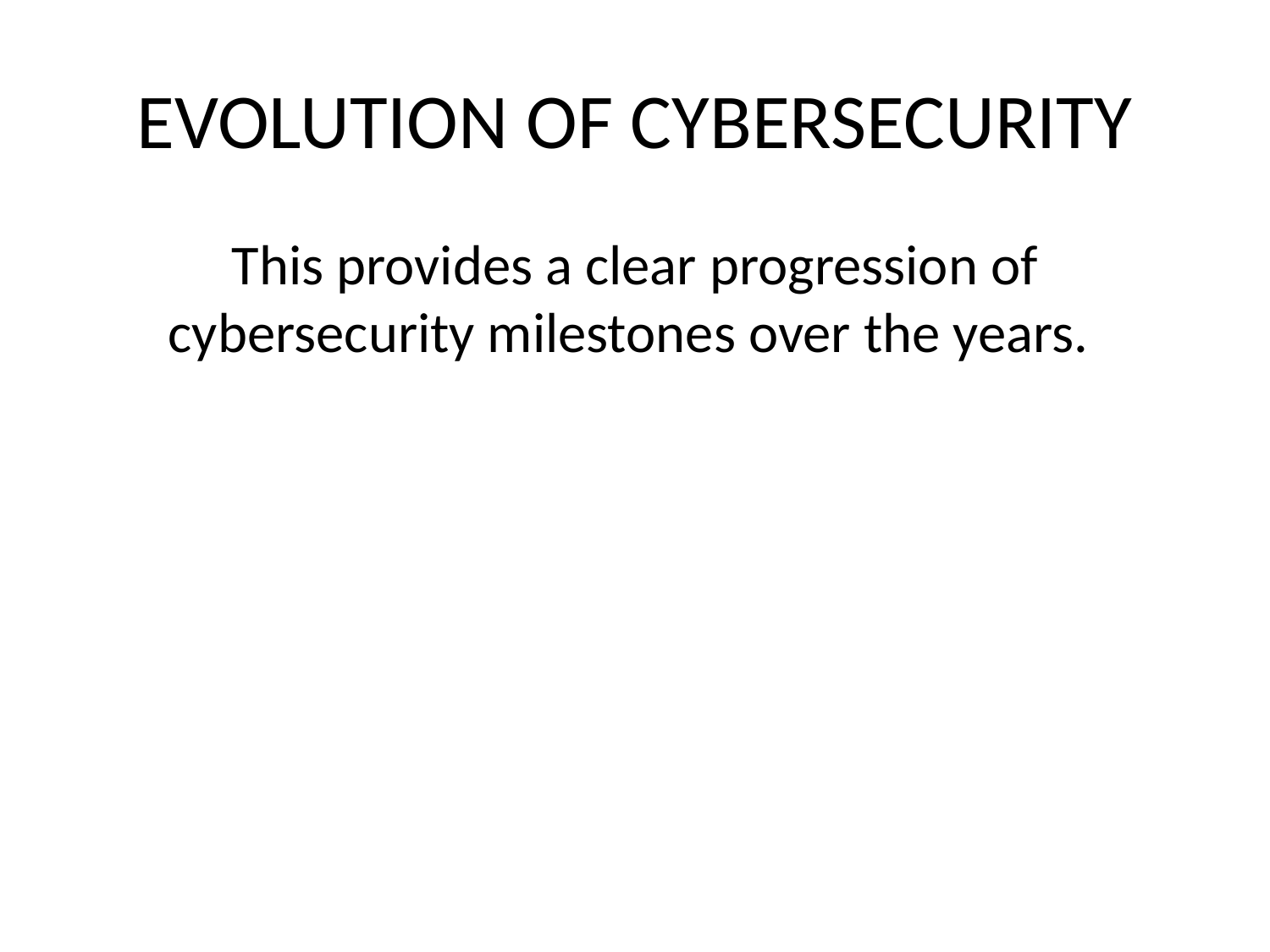

# EVOLUTION OF CYBERSECURITY
This provides a clear progression of cybersecurity milestones over the years.